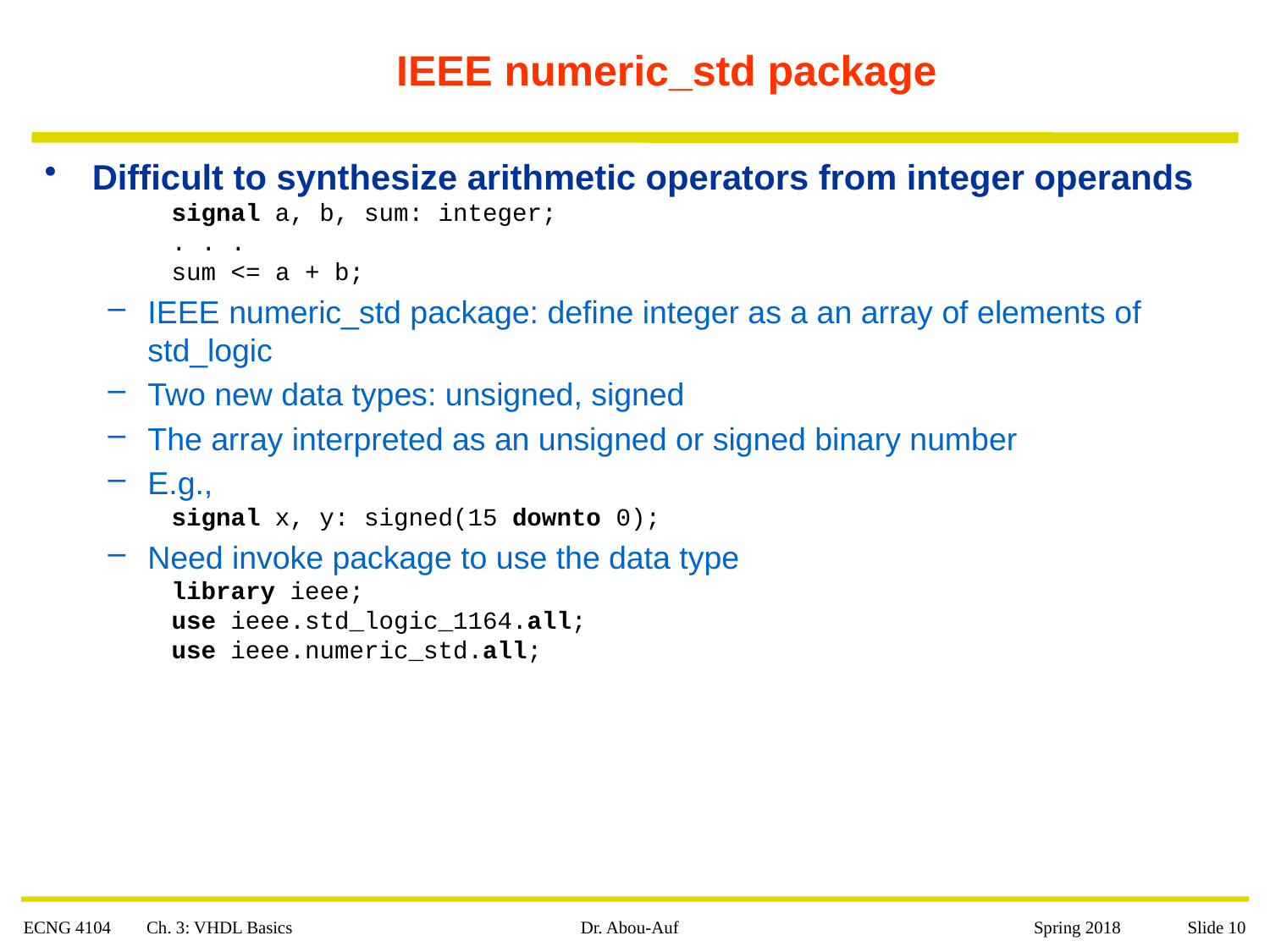

# IEEE numeric_std package
Difficult to synthesize arithmetic operators from integer operands
signal a, b, sum: integer;
. . .
sum <= a + b;
IEEE numeric_std package: define integer as a an array of elements of std_logic
Two new data types: unsigned, signed
The array interpreted as an unsigned or signed binary number
E.g.,
signal x, y: signed(15 downto 0);
Need invoke package to use the data type
library ieee;
use ieee.std_logic_1164.all;
use ieee.numeric_std.all;

ECNG 4104        Ch. 3: VHDL Basics
Dr. Abou-Auf
 Spring 2018               Slide 10